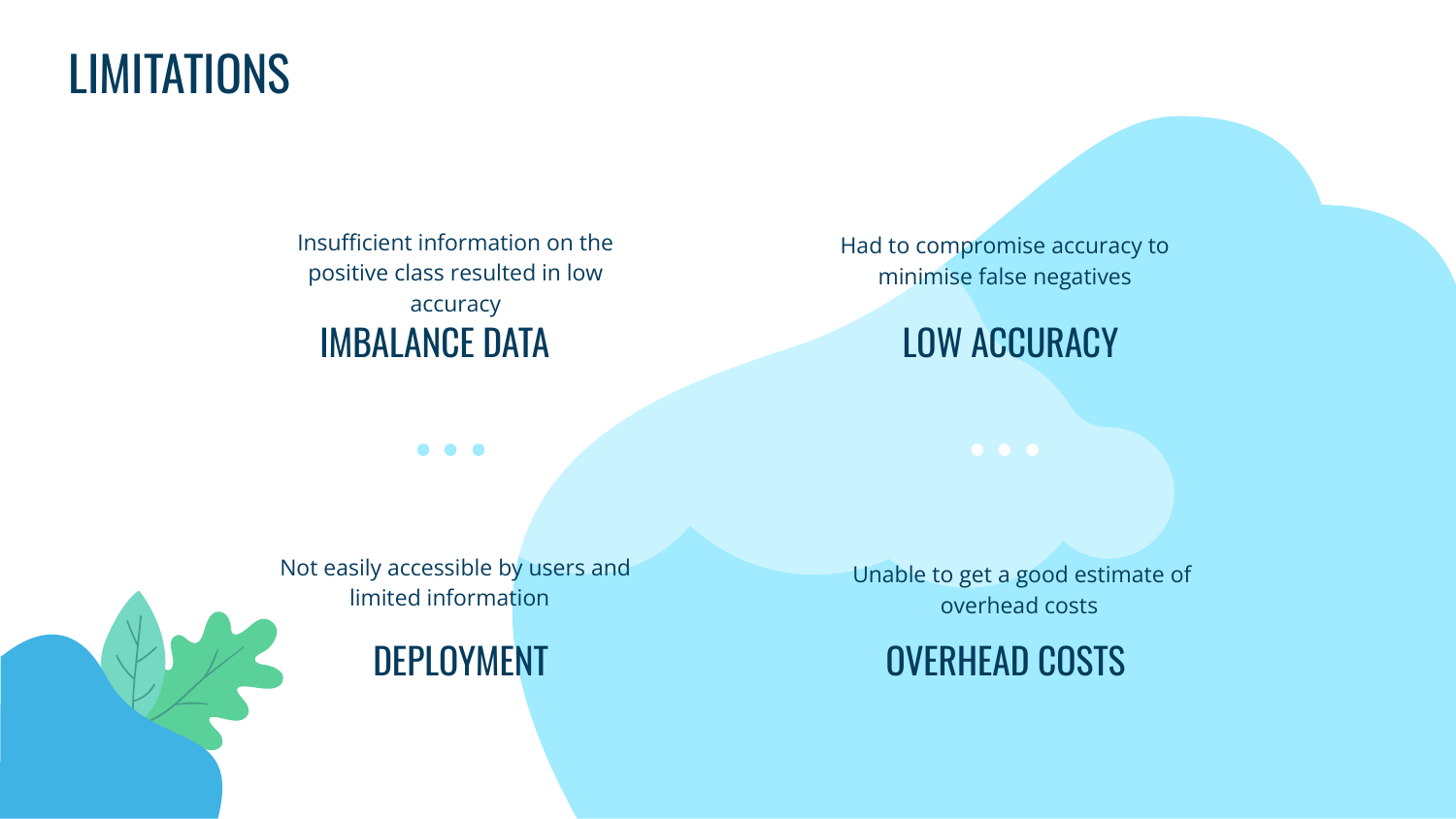

# LIMITATIONS
Insufficient information on the positive class resulted in low accuracy
Had to compromise accuracy to minimise false negatives
IMBALANCE DATA
LOW ACCURACY

Not easily accessible by users and limited information
Unable to get a good estimate of overhead costs
DEPLOYMENT
OVERHEAD COSTS